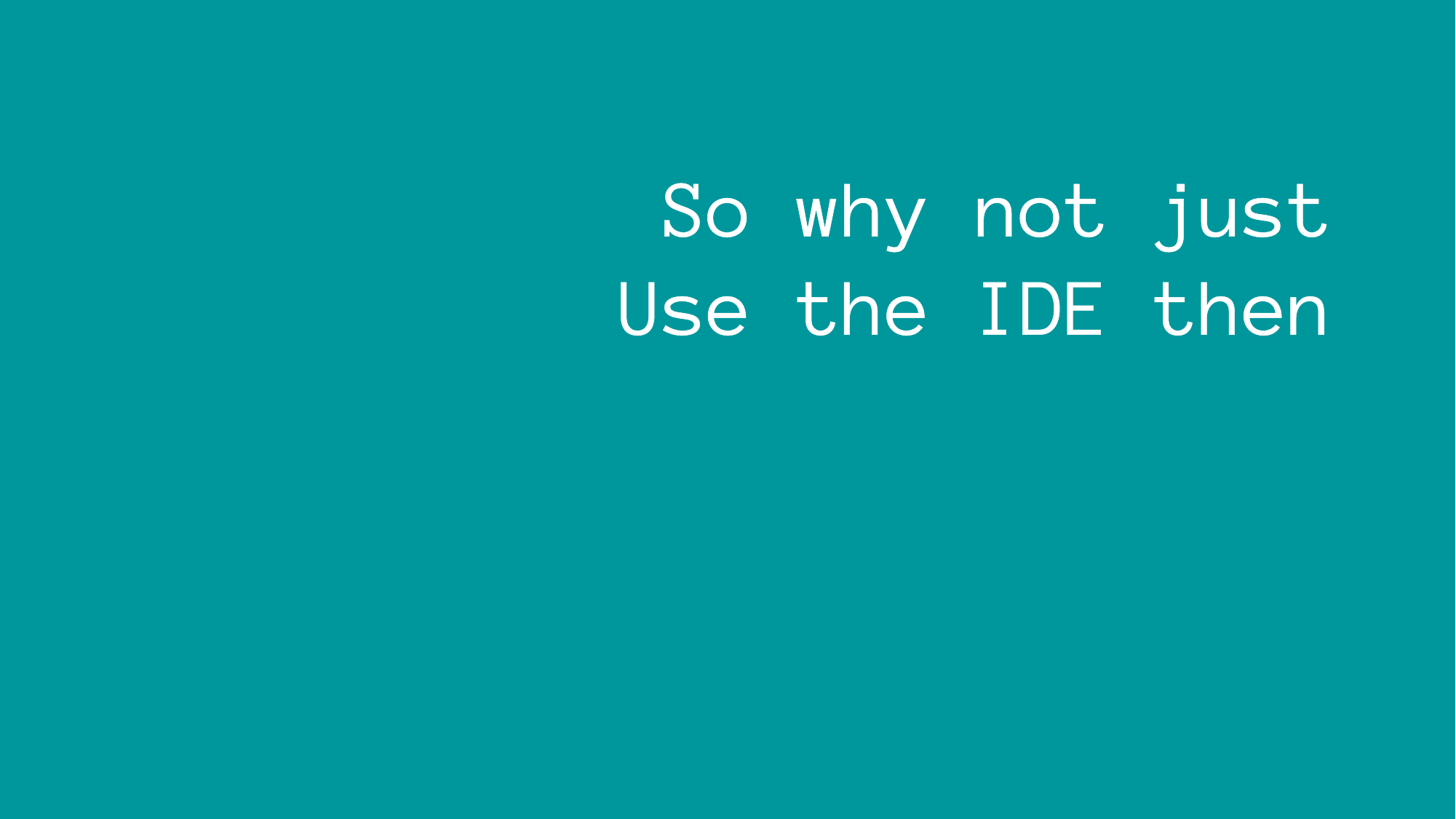

So why not just
Use the IDE then